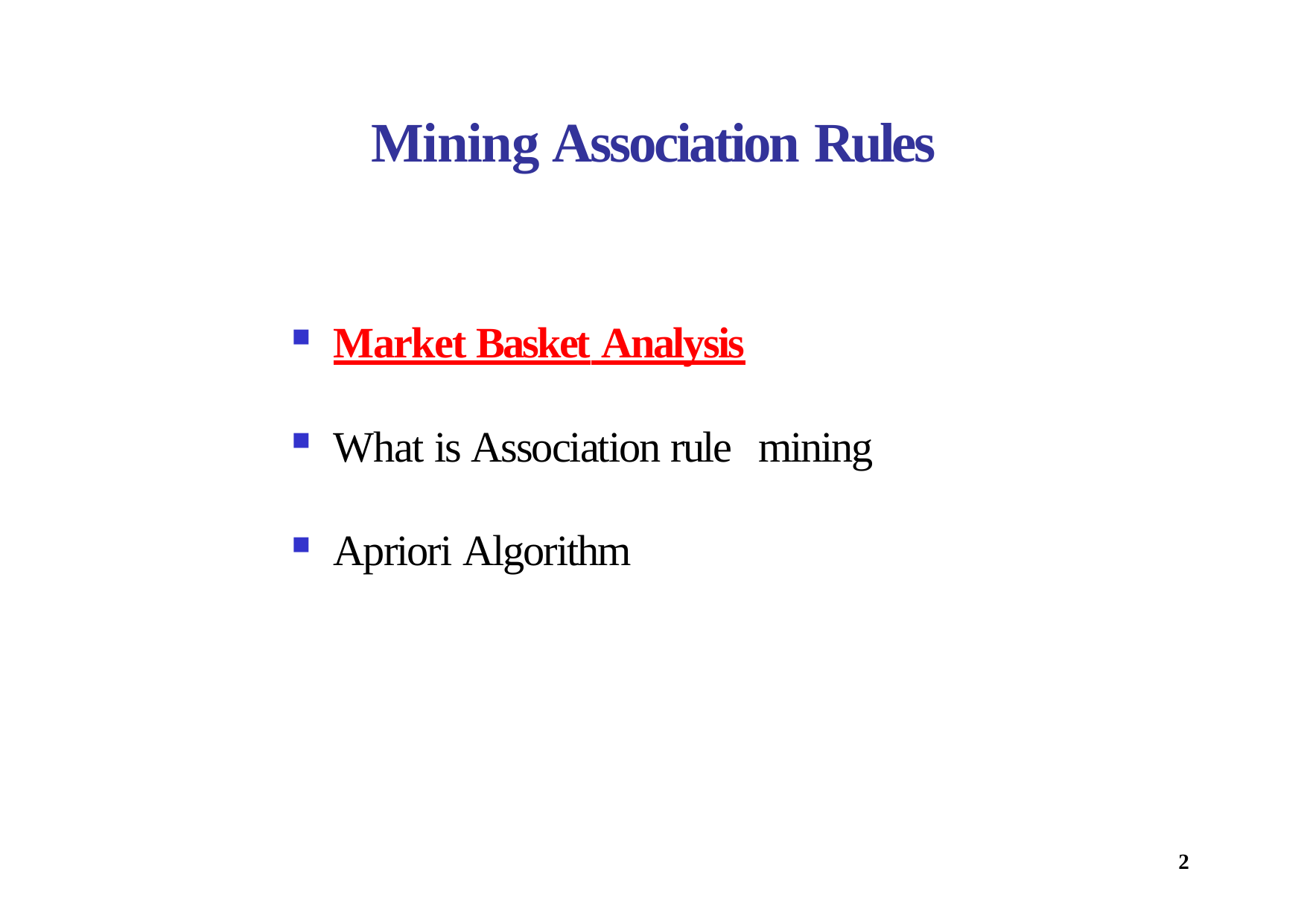

# Mining Association Rules
Market Basket Analysis

What is Association rule       mining

Apriori Algorithm
2